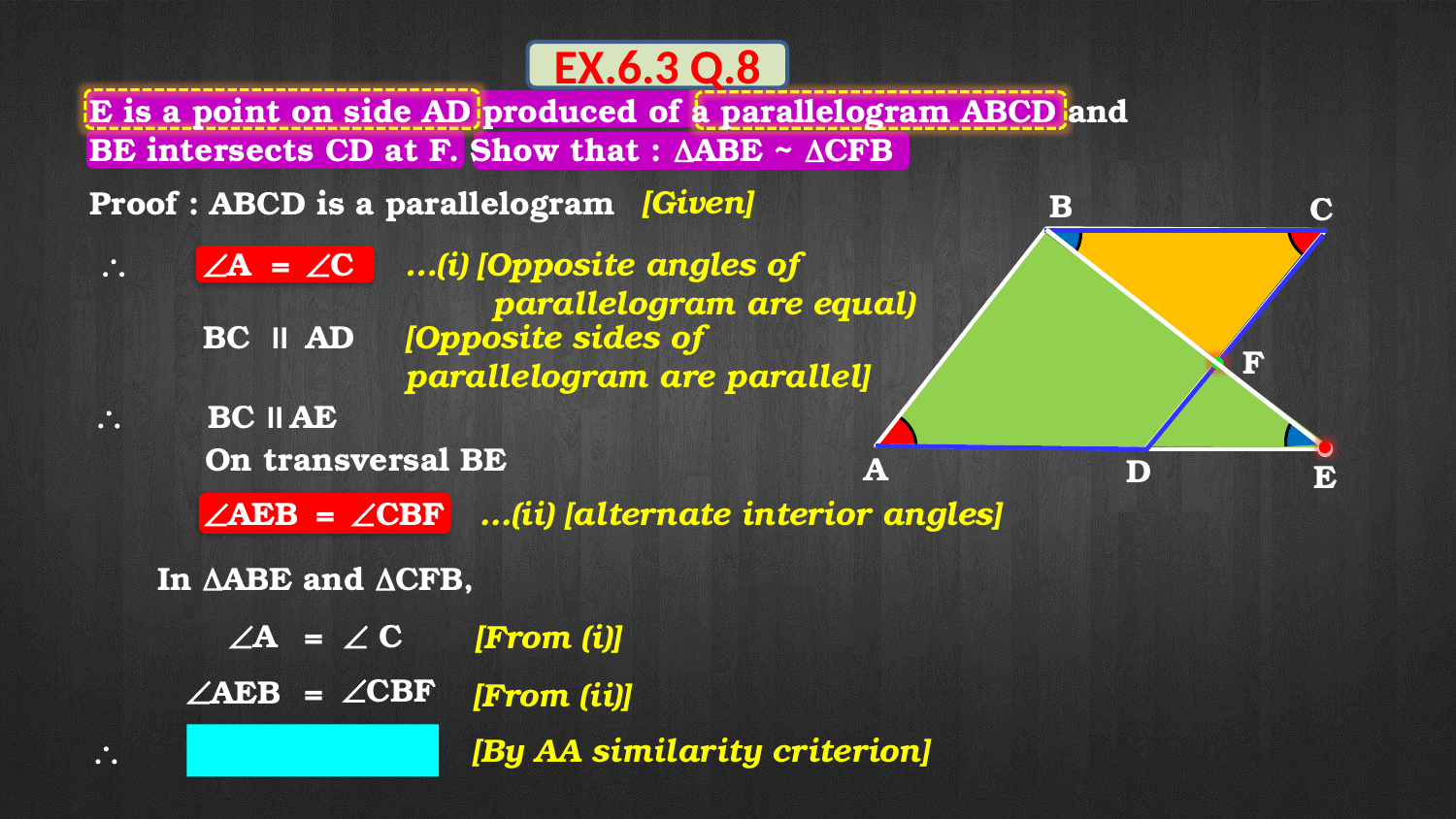

EX.6.3 Q.8

 E is a point on side AD produced of a parallelogram ABCD and
 BE intersects CD at F. Show that : ΔABE ~ ΔCFB

[Given]
Proof :
ABCD is a parallelogram
B
C

A
D

∴
∠A
=
∠C
…(i) [Opposite angles of
        parallelogram are equal)

BC
II
AD
[Opposite sides of parallelogram are parallel]
F

∴
BC II AE

On transversal BE

E
∠AEB
=
∠CBF
 ...(ii) [alternate interior angles]

In ΔABE and ΔCFB,
∠A
=
∠ C
[From (i)]
∠CBF
∠AEB
=
[From (ii)]
[By AA similarity criterion]
 ΔABE

∴
~
ΔCFB